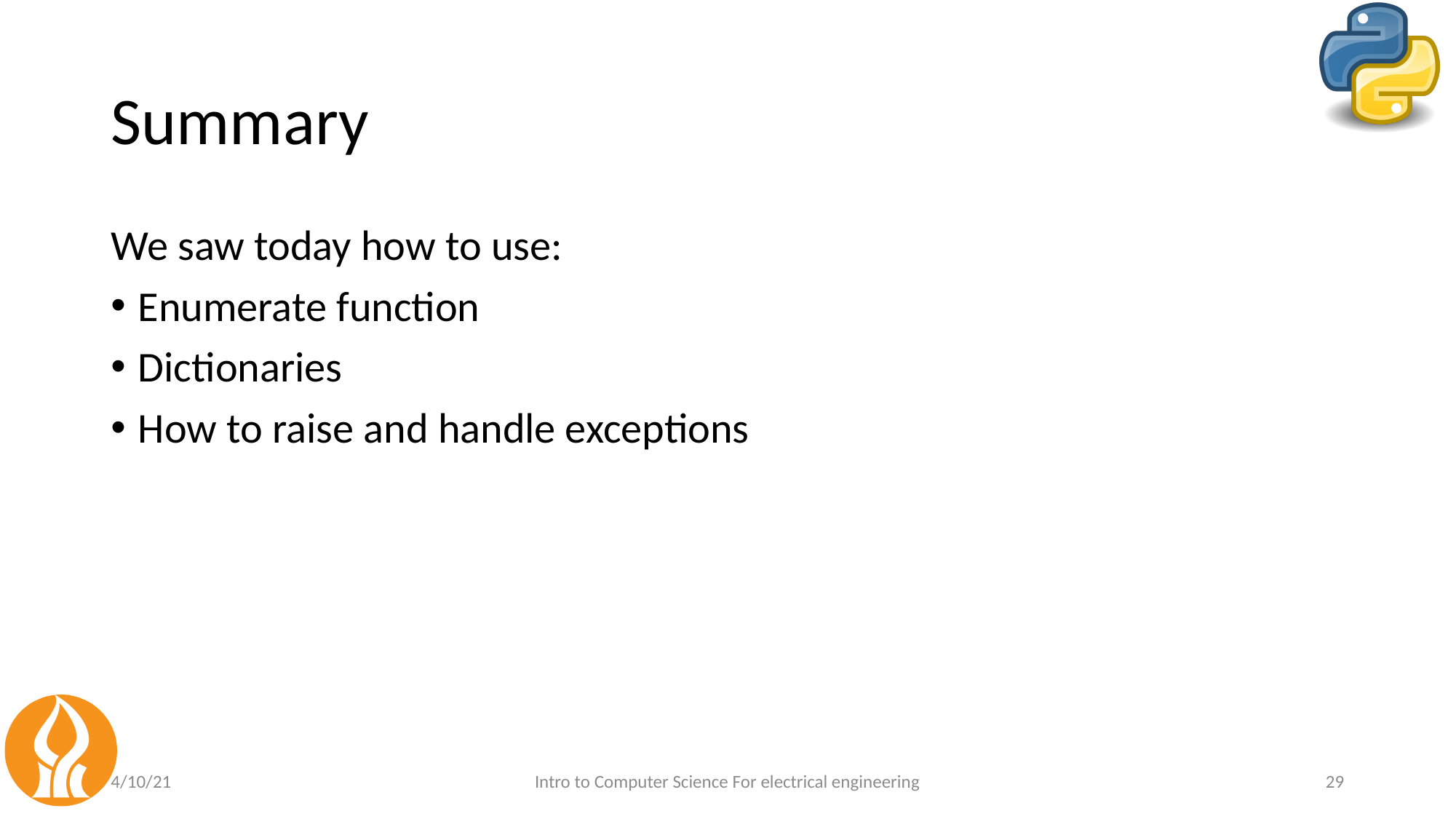

# Summary
We saw today how to use:
Enumerate function
Dictionaries
How to raise and handle exceptions

4/10/21
Intro to Computer Science For electrical engineering
29